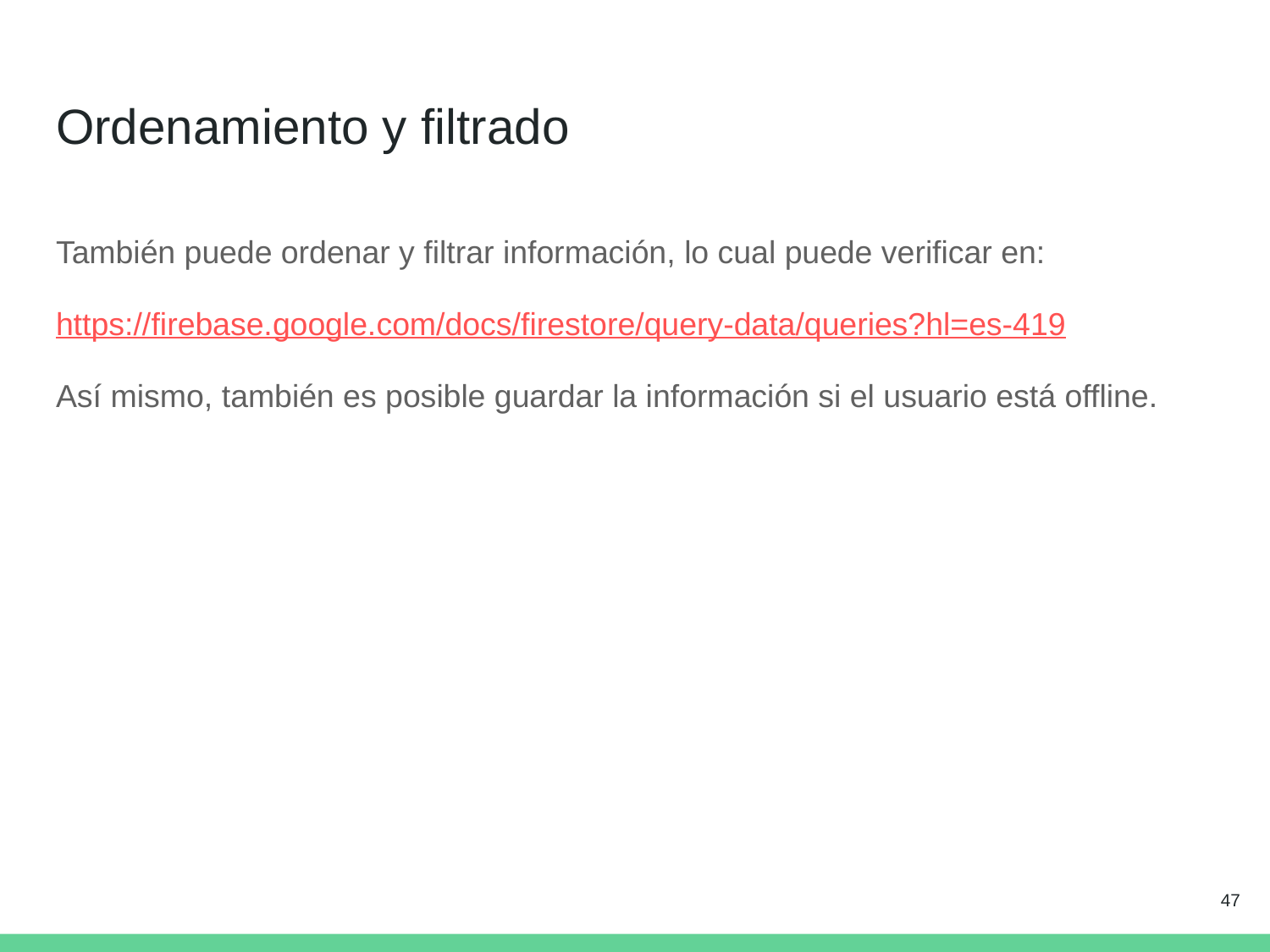

# Ordenamiento y filtrado
También puede ordenar y filtrar información, lo cual puede verificar en:
https://firebase.google.com/docs/firestore/query-data/queries?hl=es-419
Así mismo, también es posible guardar la información si el usuario está offline.
47